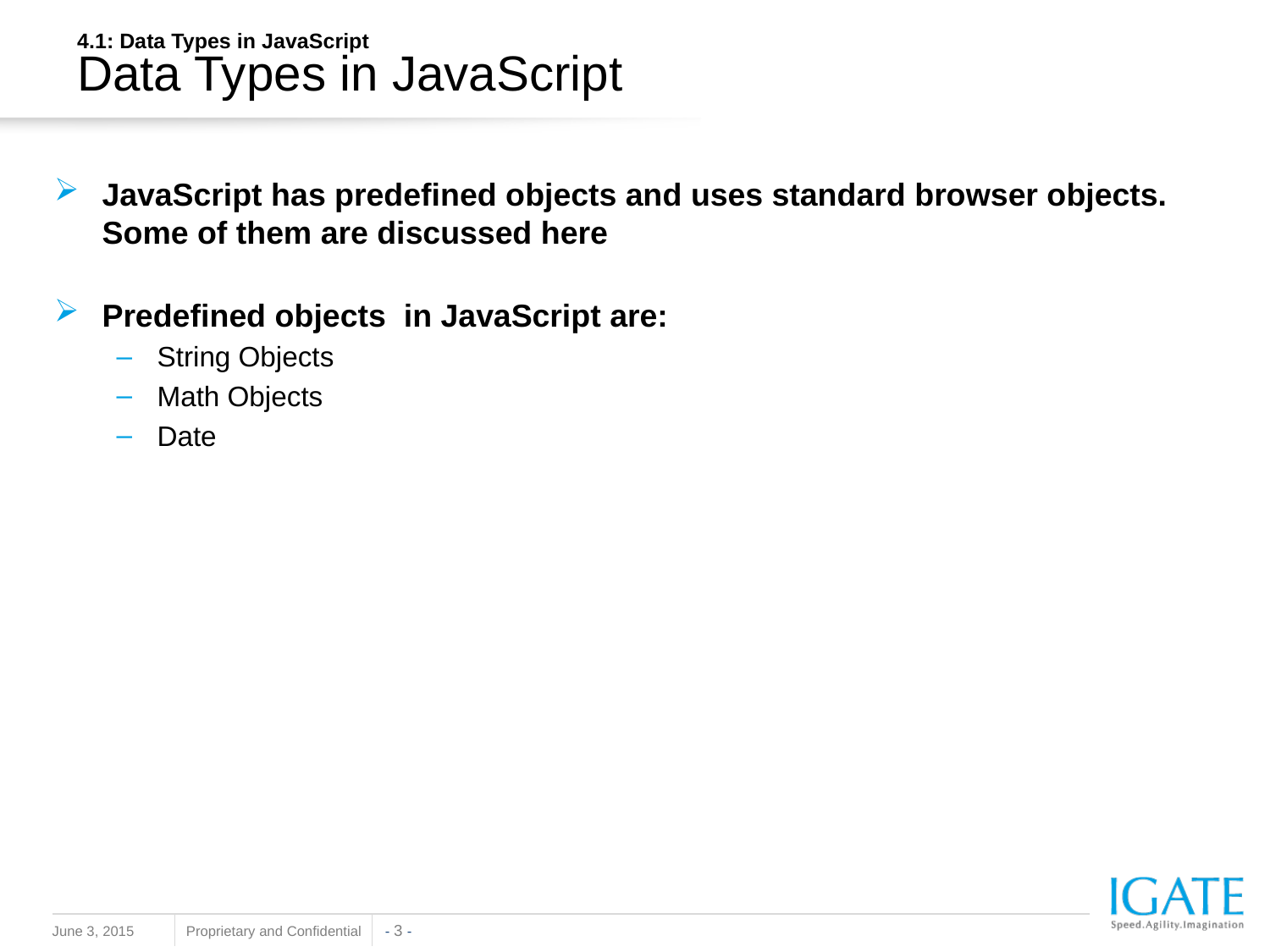

4.1: Data Types in JavaScript
Data Types in JavaScript
JavaScript has predefined objects and uses standard browser objects. Some of them are discussed here

Predefined objects  in JavaScript are:
String Objects
Math Objects
Date